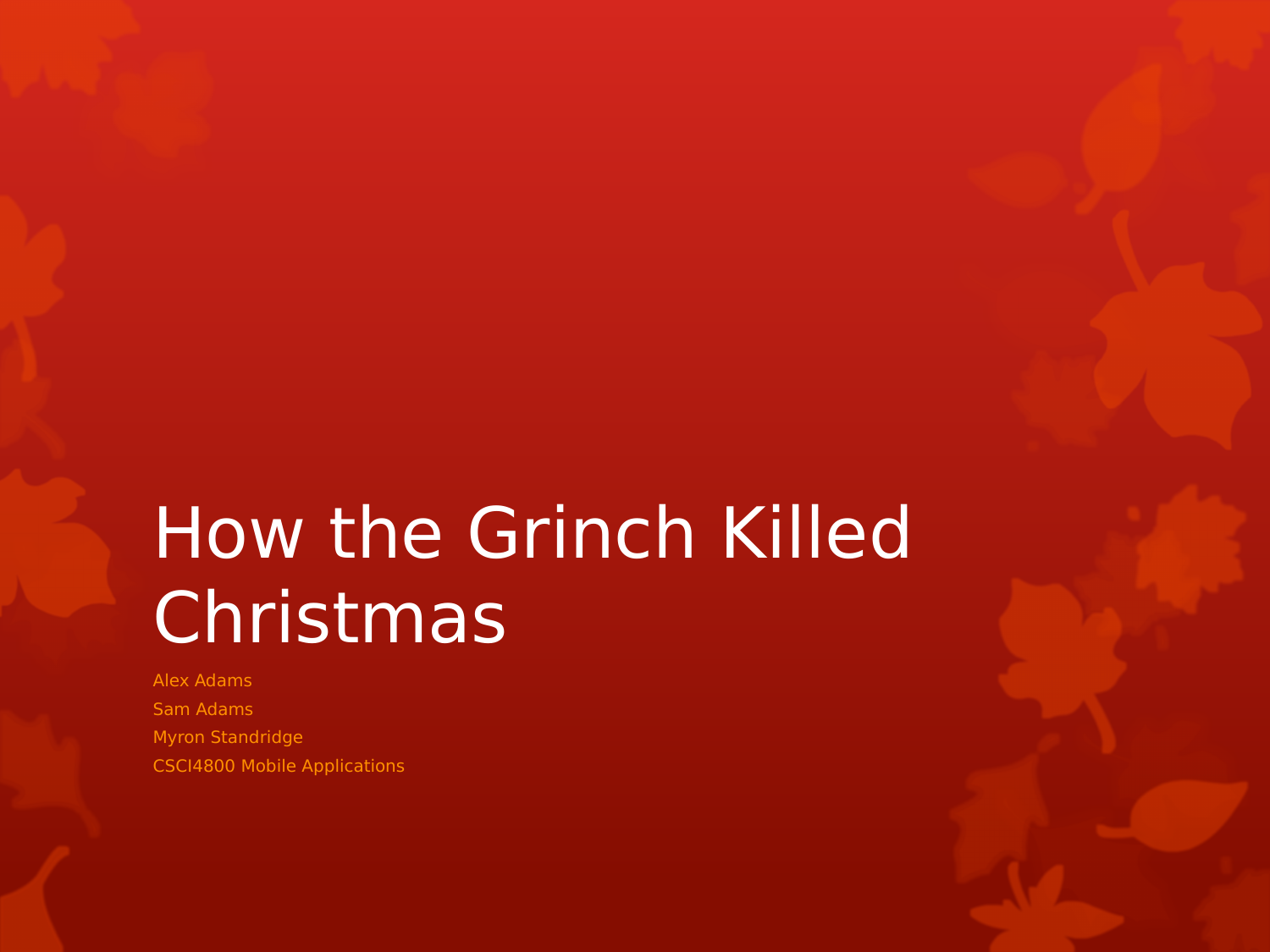

# How the Grinch Killed Christmas
Alex Adams
Sam Adams
Myron Standridge
CSCI4800 Mobile Applications